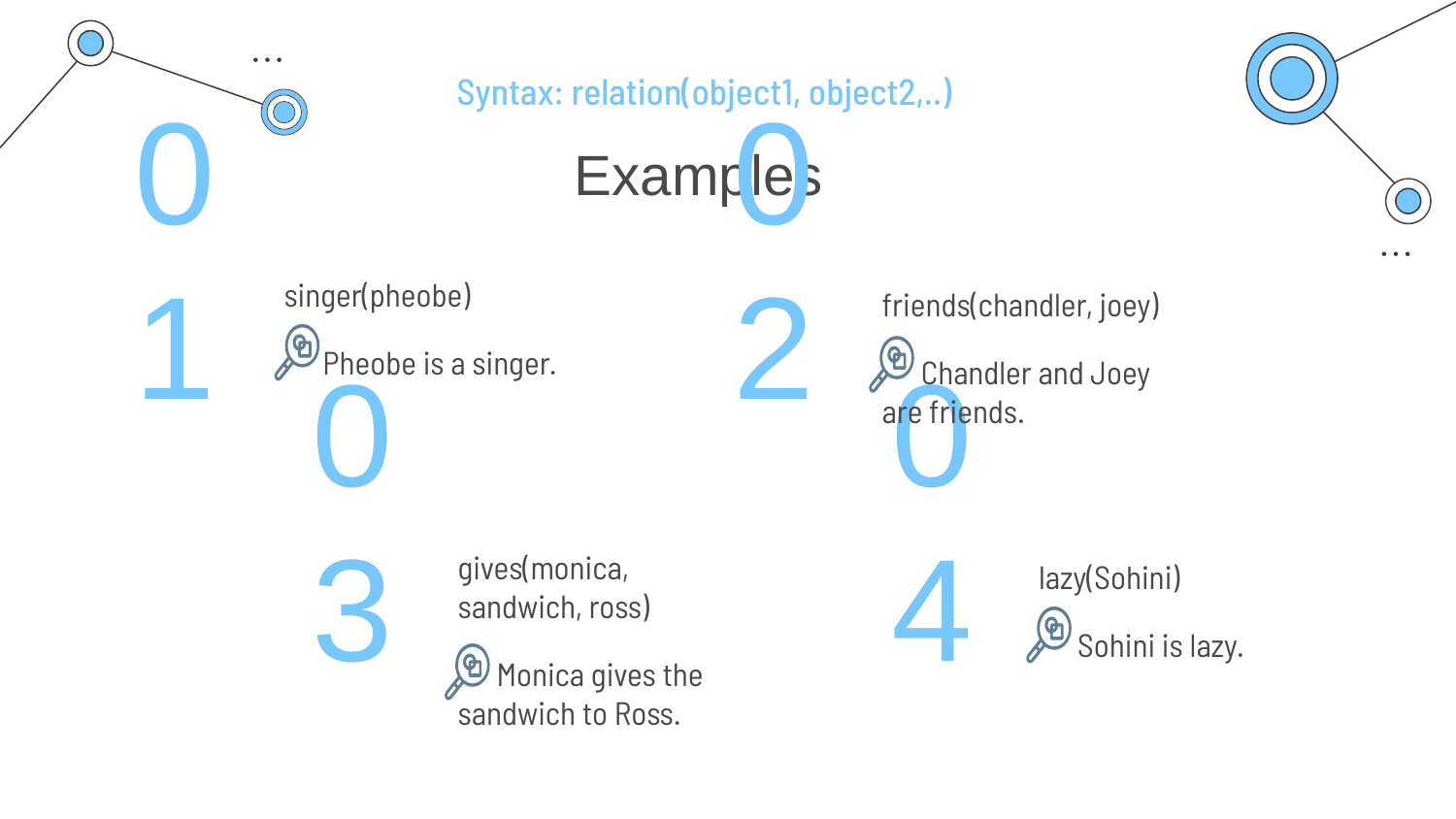

Syntax: relation(object1, object2,..)
# Examples
singer(pheobe)

        Pheobe is a singer.
friends(chandler, joey)

        Chandler and Joey are friends.
01
02

gives(monica, sandwich, ross)

        Monica gives the sandwich to Ross.
03
04
lazy(Sohini)

        Sohini is lazy.